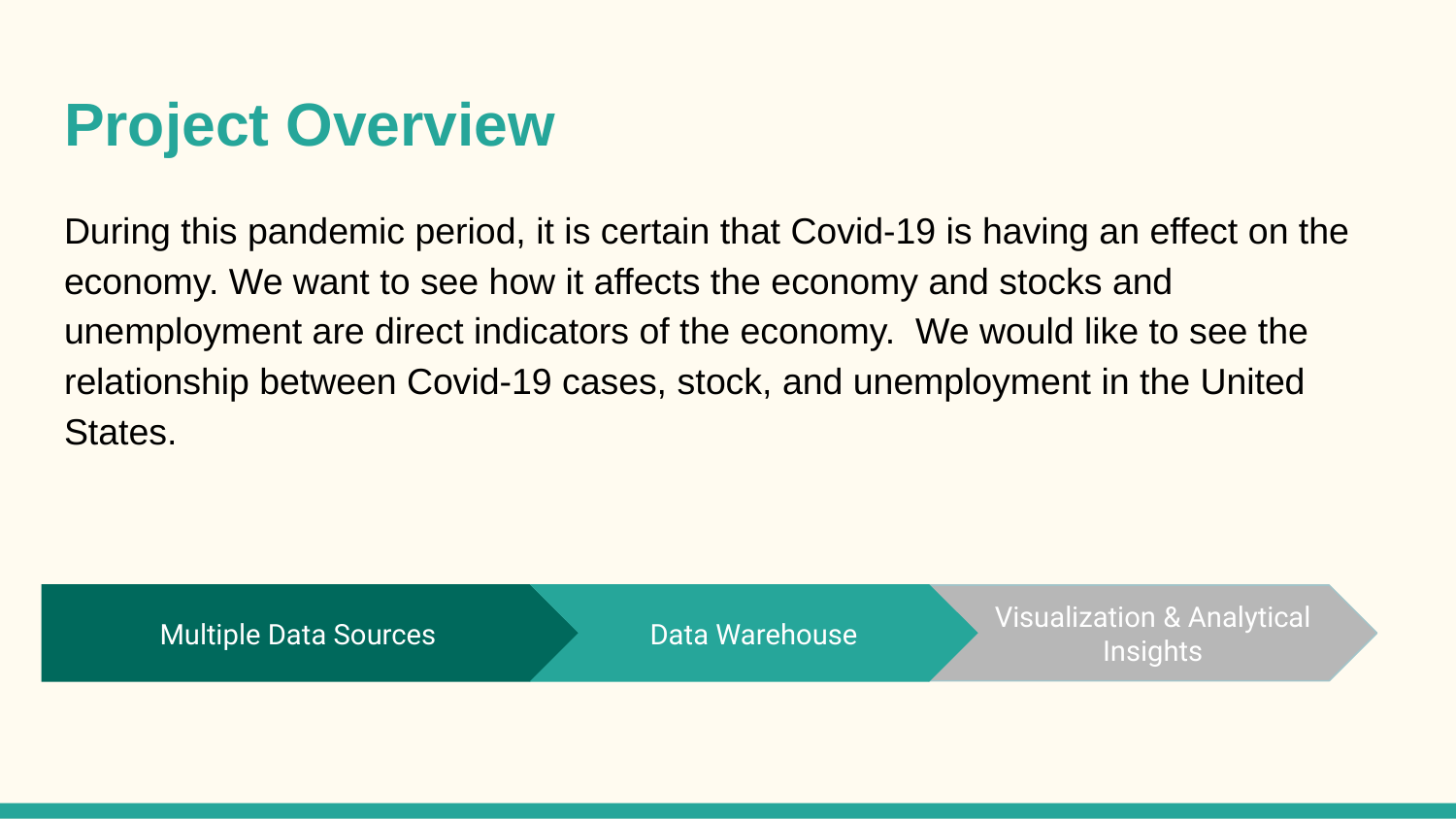

# Project Overview
During this pandemic period, it is certain that Covid-19 is having an effect on the economy. We want to see how it affects the economy and stocks and unemployment are direct indicators of the economy.  We would like to see the relationship between Covid-19 cases, stock, and unemployment in the United States.

Data Warehouse
Multiple Data Sources
Visualization & Analytical Insights